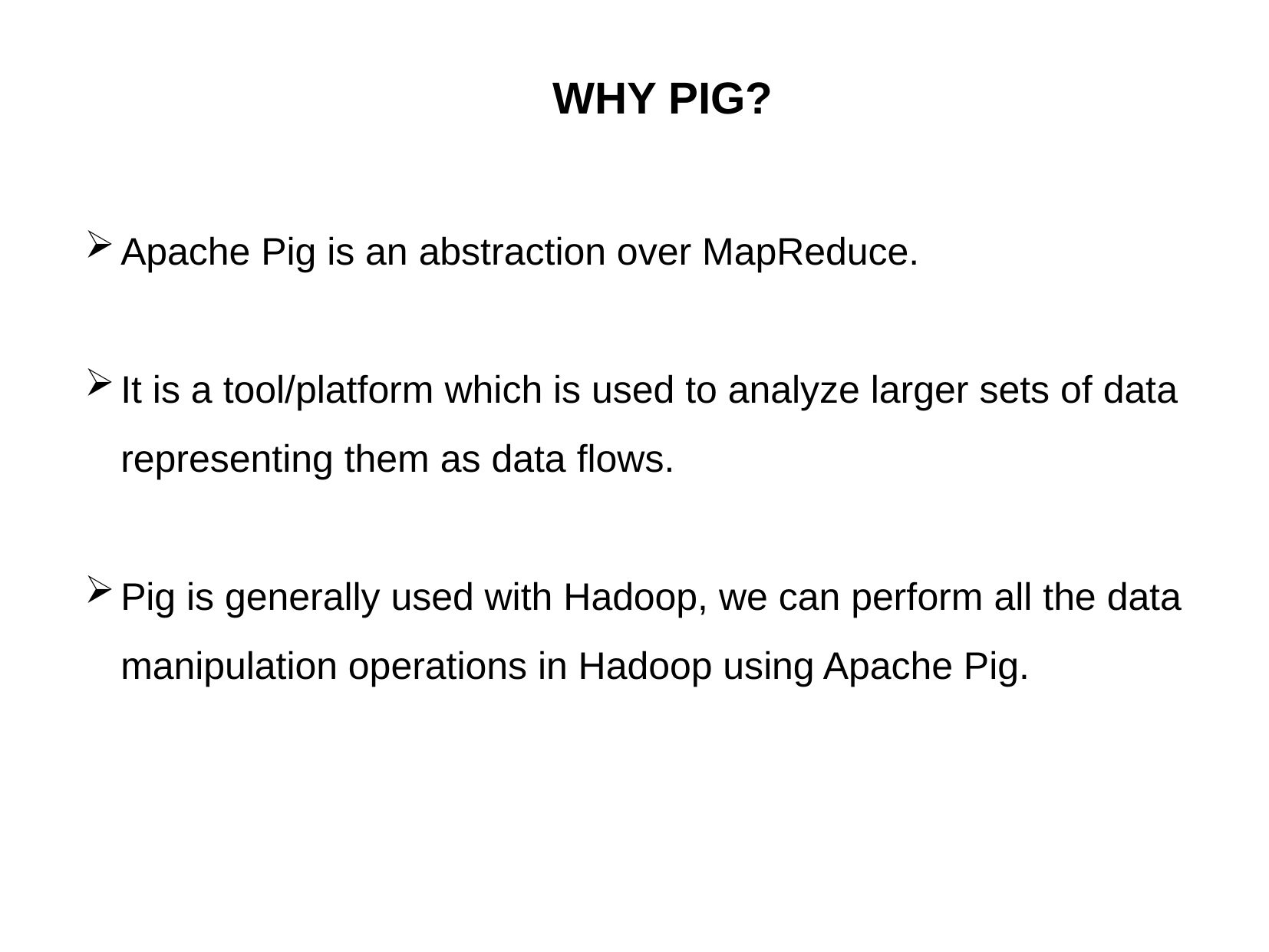

WHY PIG?

Apache Pig is an abstraction over MapReduce.

It is a tool/platform which is used to analyze larger sets of data representing them as data flows.

Pig is generally used with Hadoop, we can perform all the data manipulation operations in Hadoop using Apache Pig.